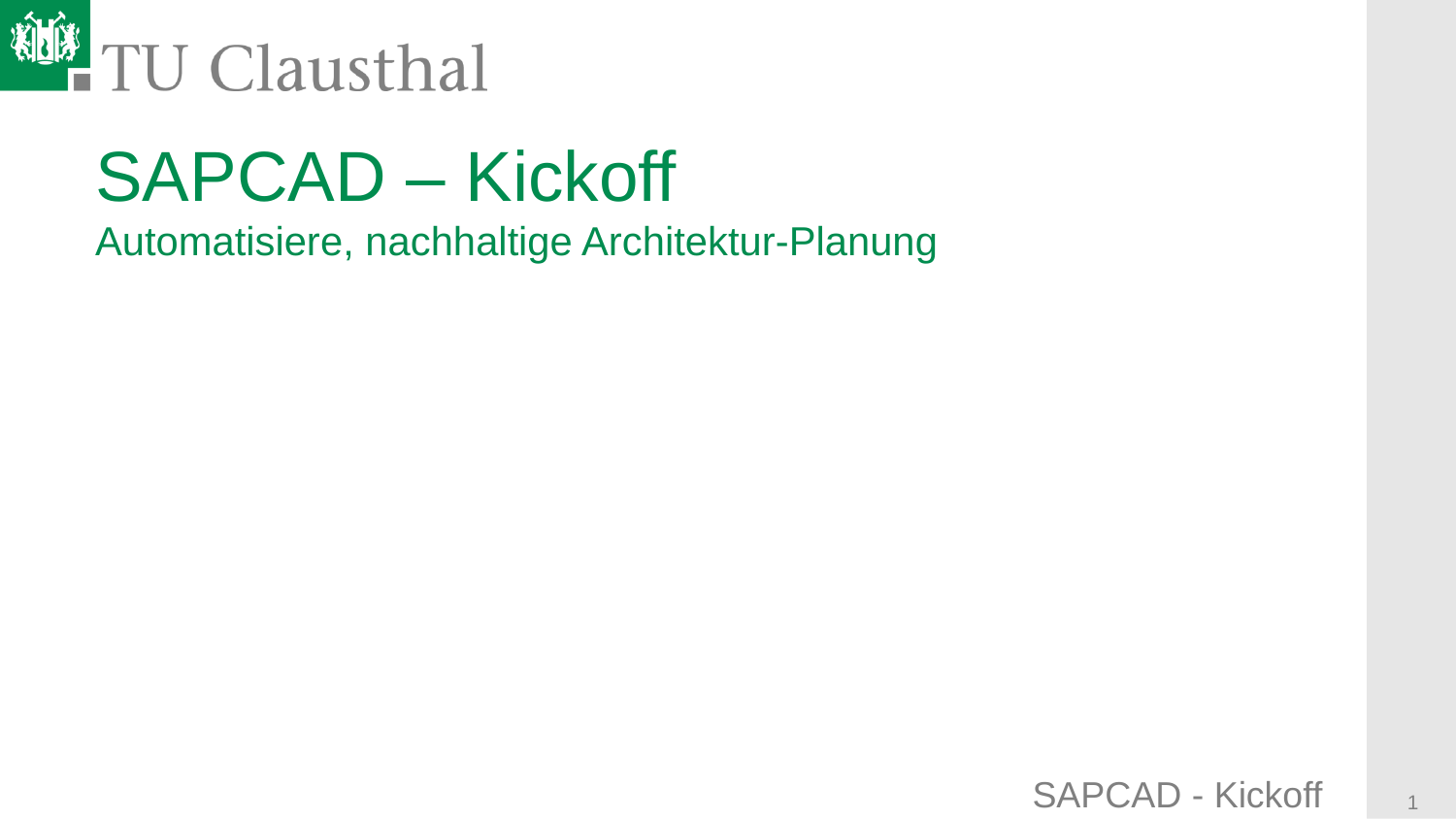

# SAPCAD – Kickoff Automatisiere, nachhaltige Architektur-Planung